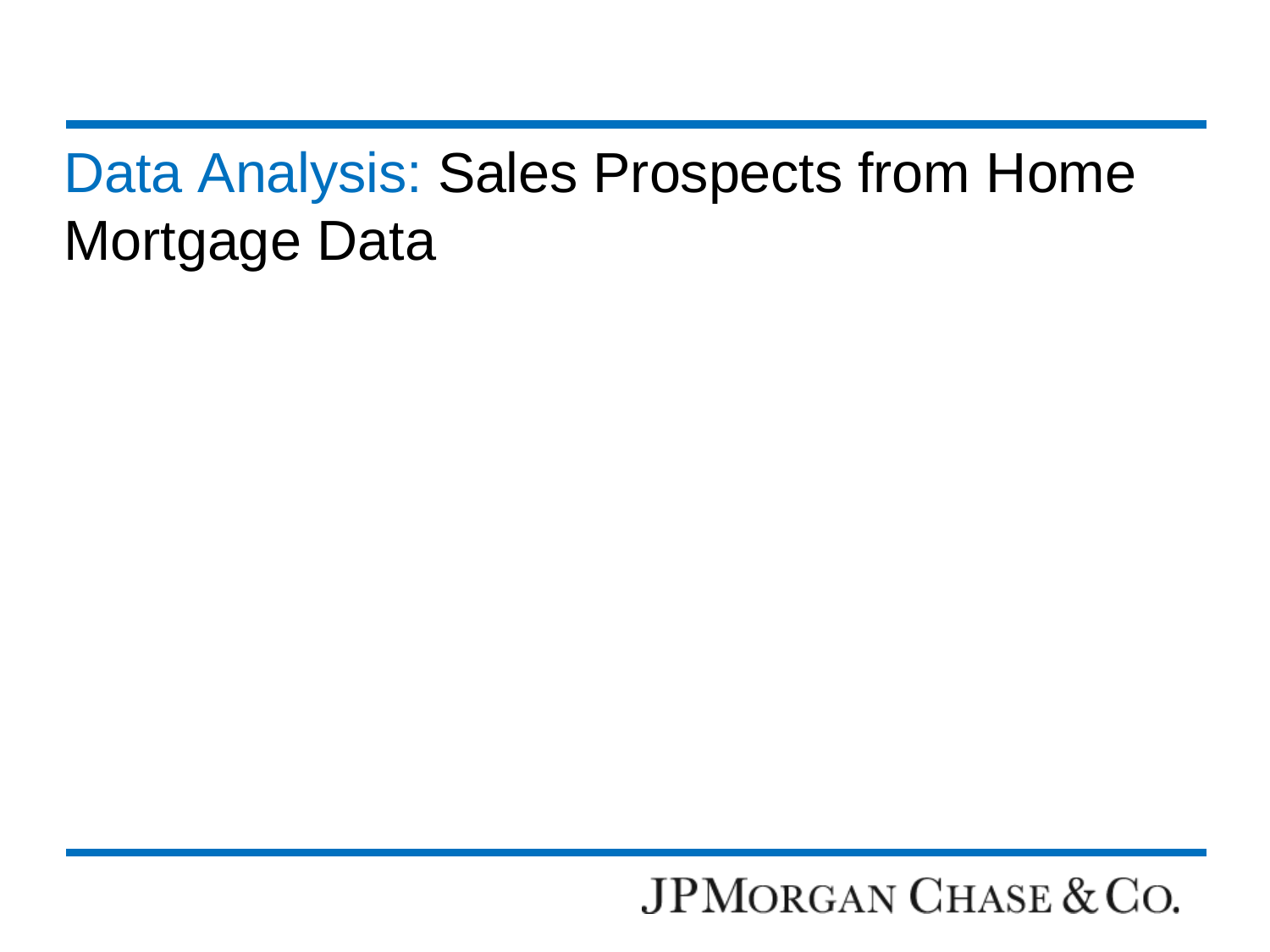

# Data Analysis: Sales Prospects from Home  Mortgage Data